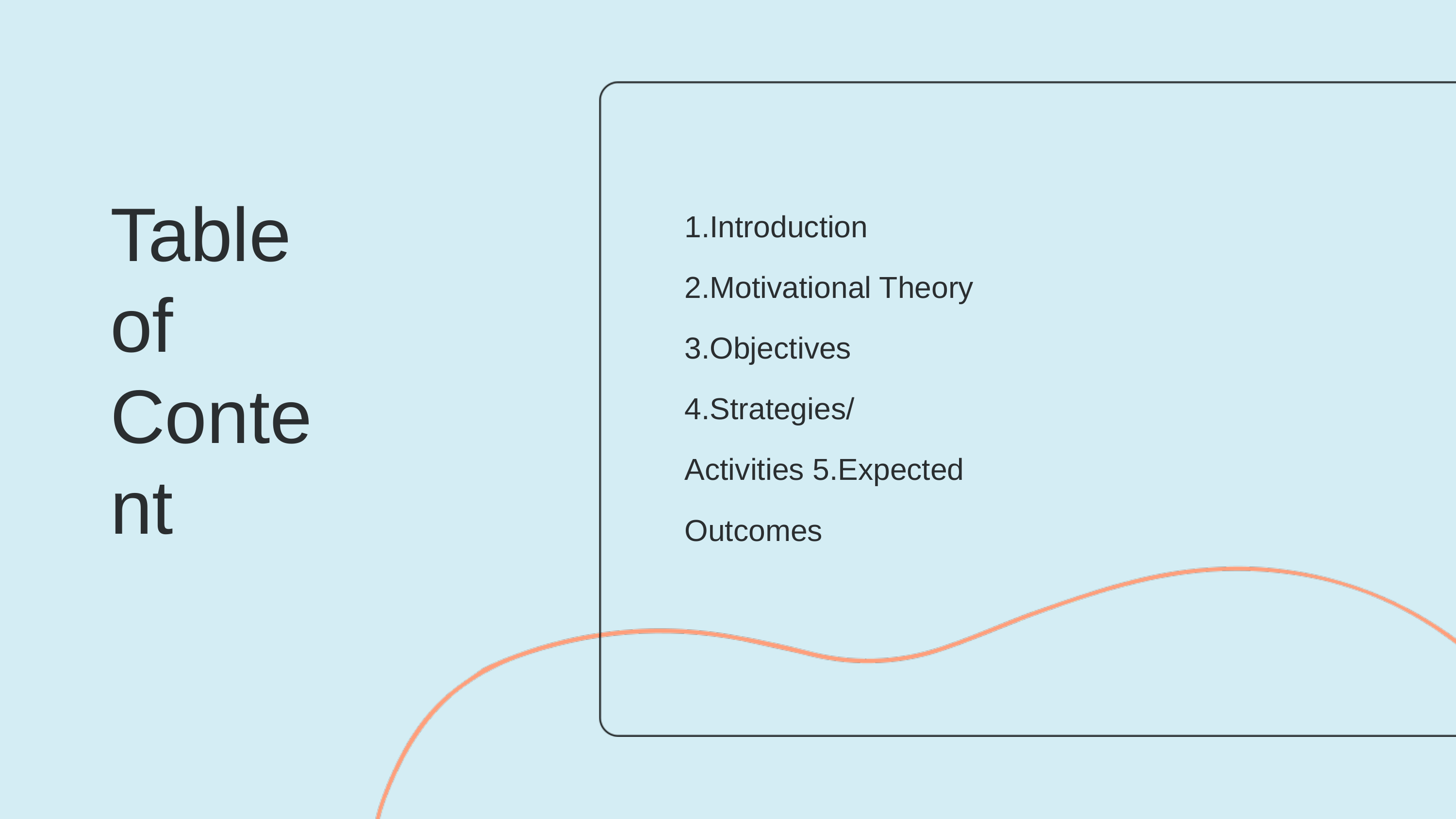

1.Introduction 2.Motivational Theory 3.Objectives 4.Strategies/ Activities 5.Expected Outcomes
Table of Content